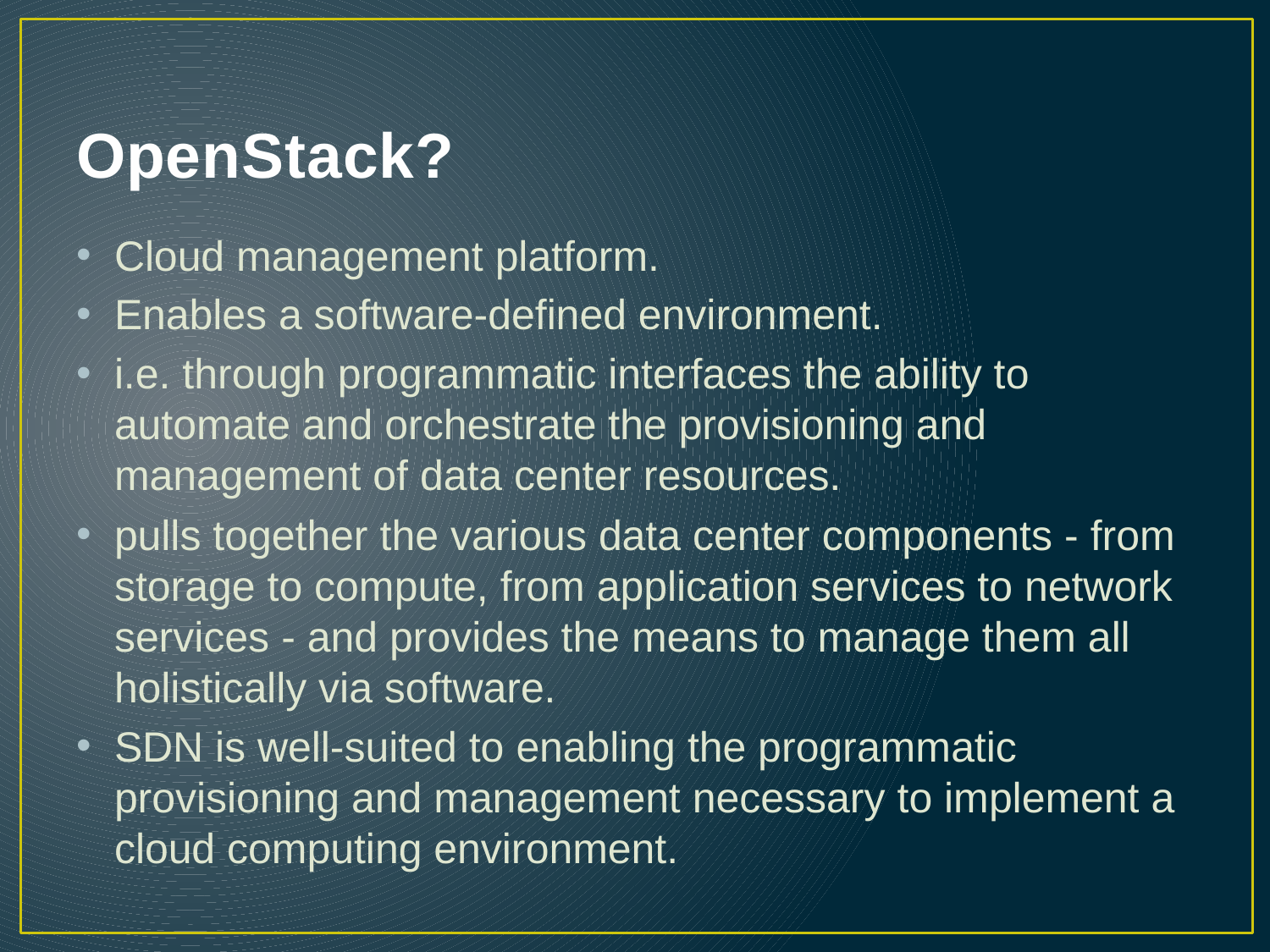

# OpenStack?
Cloud management platform.
Enables a software-defined environment.
i.e. through programmatic interfaces the ability to automate and orchestrate the provisioning and management of data center resources.
pulls together the various data center components - from storage to compute, from application services to network services - and provides the means to manage them all holistically via software.
SDN is well-suited to enabling the programmatic provisioning and management necessary to implement a cloud computing environment.